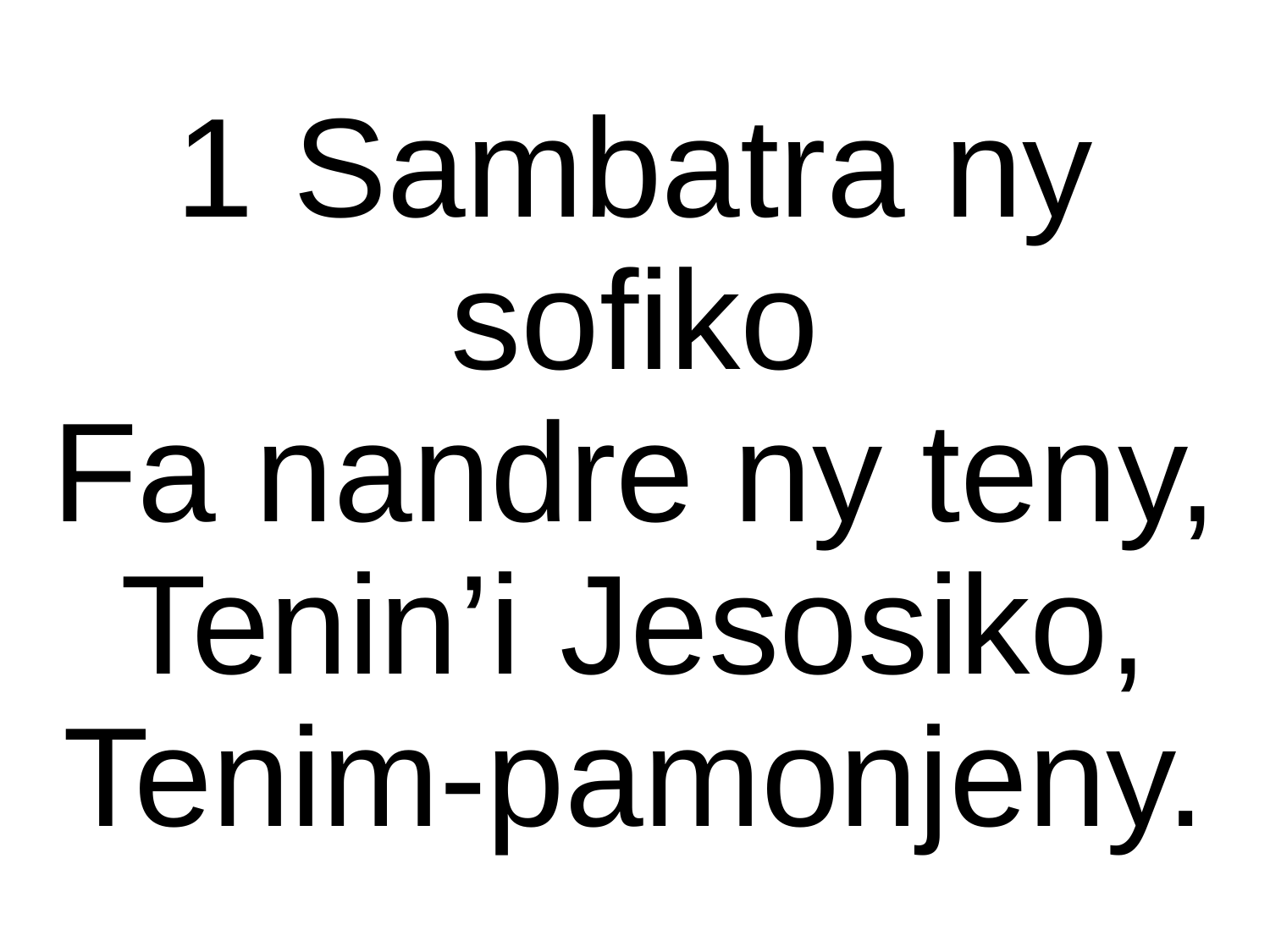

1 Sambatra ny sofiko
Fa nandre ny teny,
Tenin’i Jesosiko,
Tenim-pamonjeny.